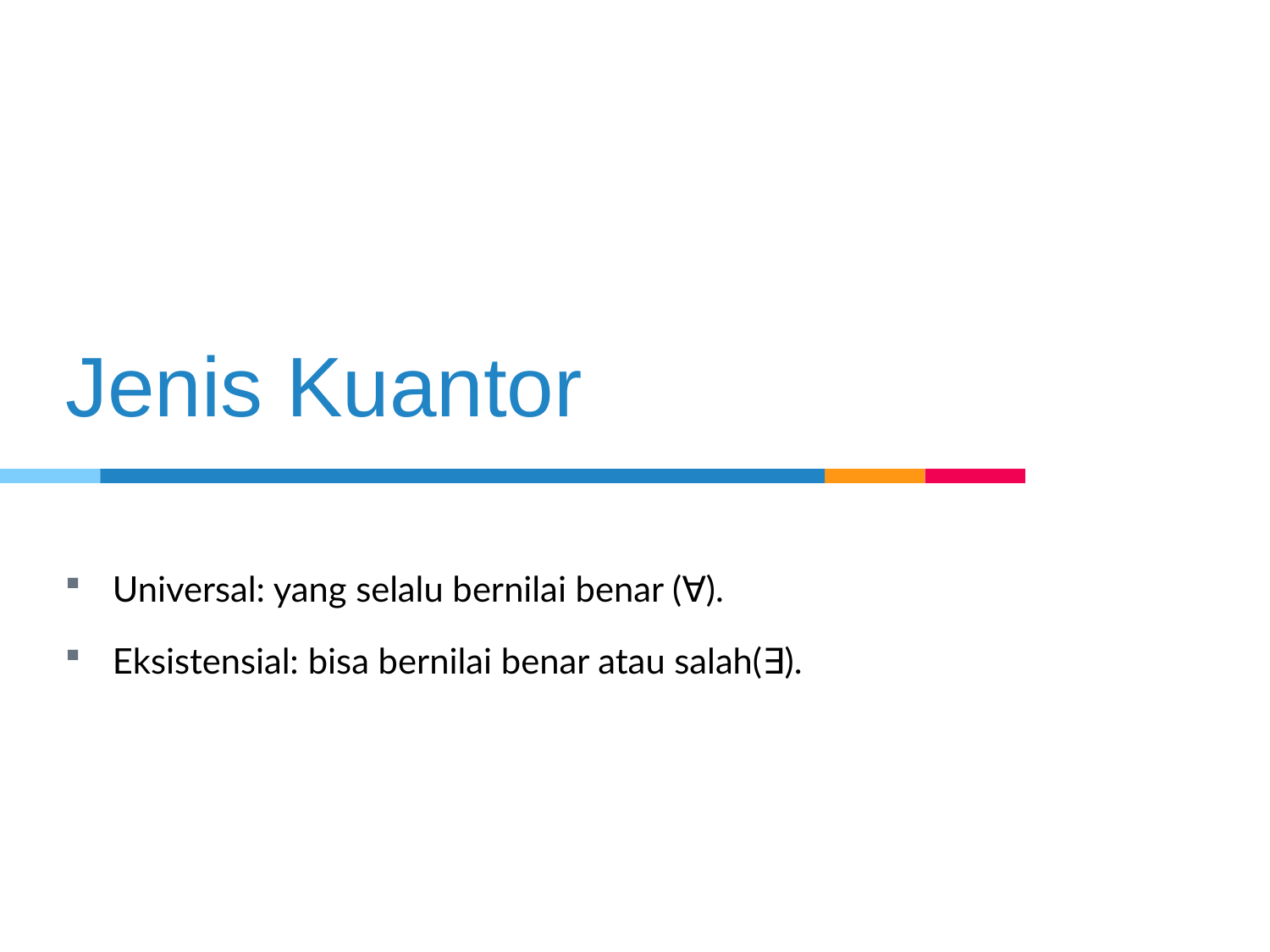

# Jenis Kuantor
Universal: yang selalu bernilai benar (∀).
Eksistensial: bisa bernilai benar atau salah(∃).